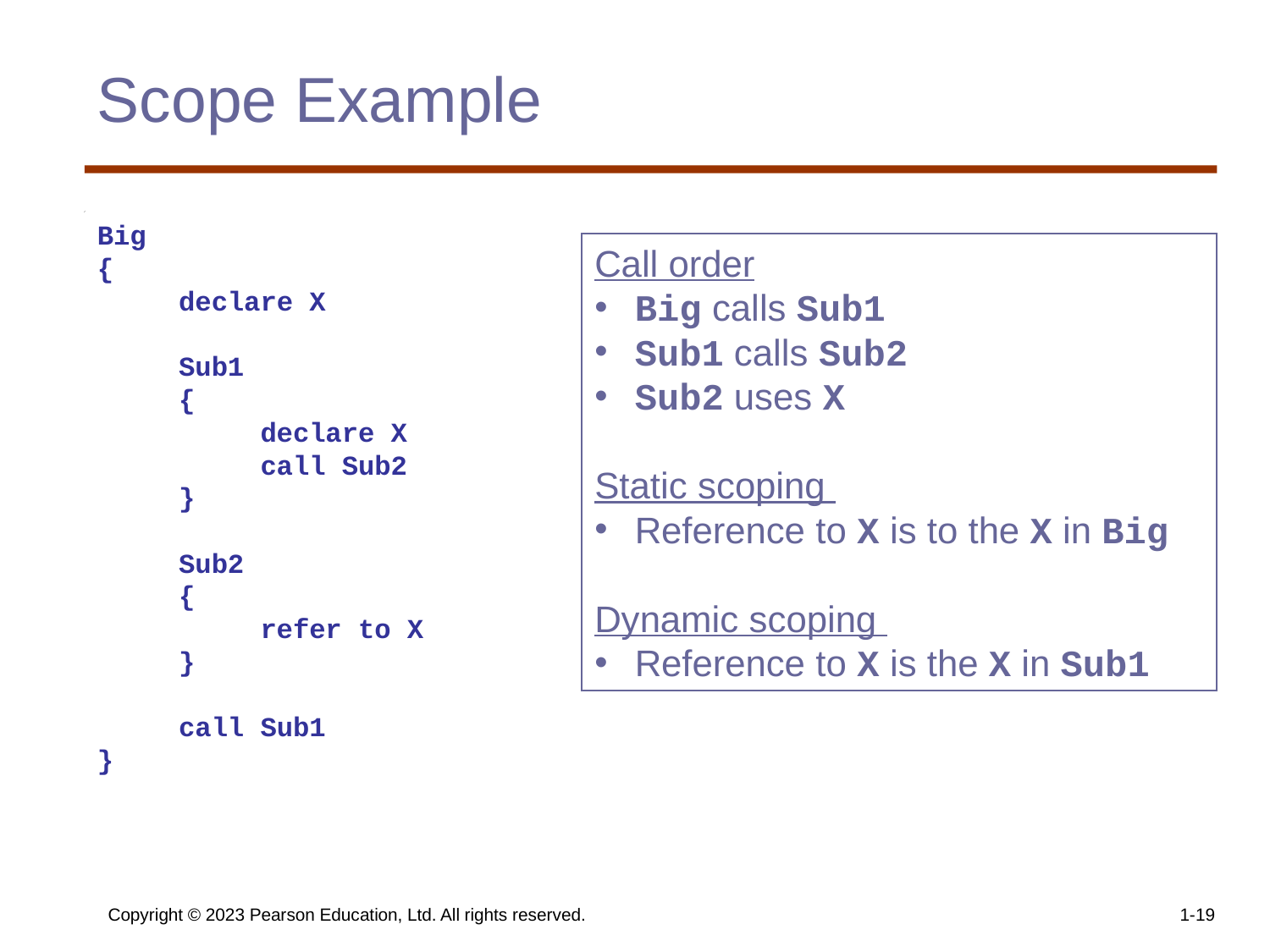

# Scope Example
Big
{
     declare X

     Sub1
     {
          declare X
          call Sub2
     }

     Sub2
     {
          refer to X
     }

     call Sub1
}
Call order
 Big calls Sub1
 Sub1 calls Sub2
 Sub2 uses X

Static scoping
 Reference to X is to the X in Big

Dynamic scoping
 Reference to X is the X in Sub1

Copyright © 2023 Pearson Education, Ltd. All rights reserved.
1-19